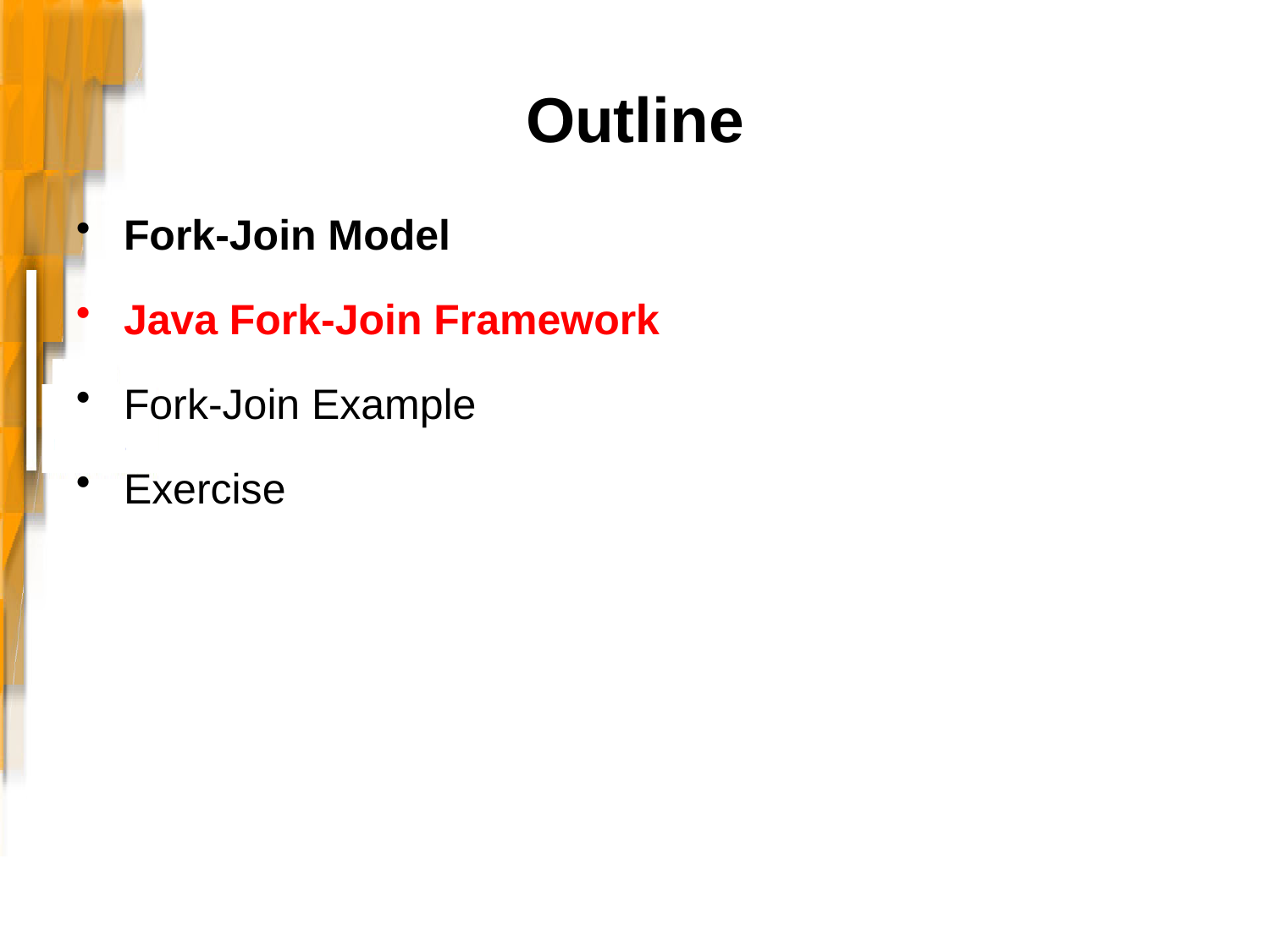

# Outline
Fork-Join Model
Java Fork-Join Framework
Fork-Join Example
Exercise